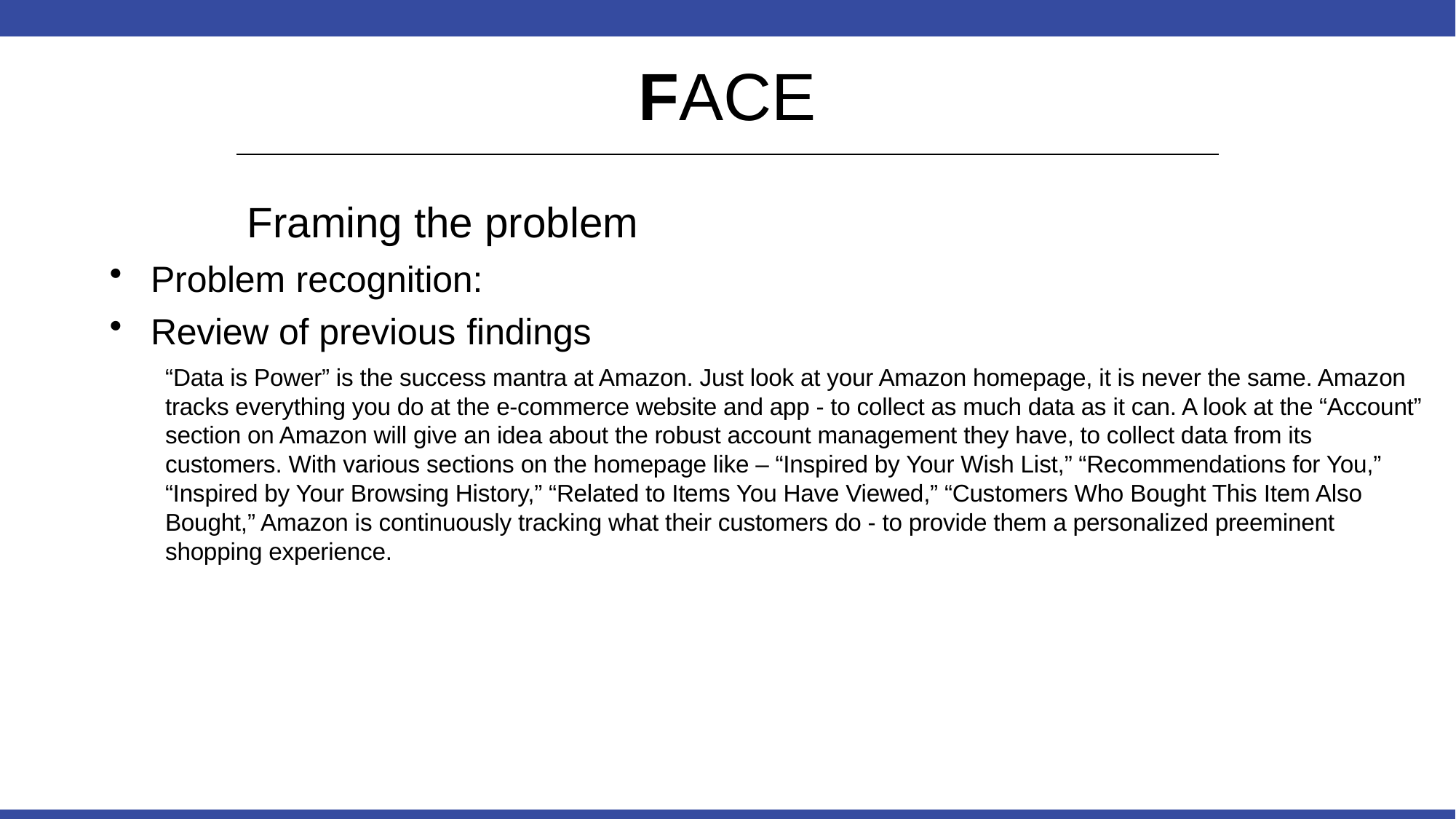

# FACE

Framing the problem
Problem recognition:
Review of previous findings
“Data is Power” is the success mantra at Amazon. Just look at your Amazon homepage, it is never the same. Amazon tracks everything you do at the e-commerce website and app - to collect as much data as it can. A look at the “Account” section on Amazon will give an idea about the robust account management they have, to collect data from its customers. With various sections on the homepage like – “Inspired by Your Wish List,” “Recommendations for You,” “Inspired by Your Browsing History,” “Related to Items You Have Viewed,” “Customers Who Bought This Item Also Bought,” Amazon is continuously tracking what their customers do - to provide them a personalized preeminent shopping experience.